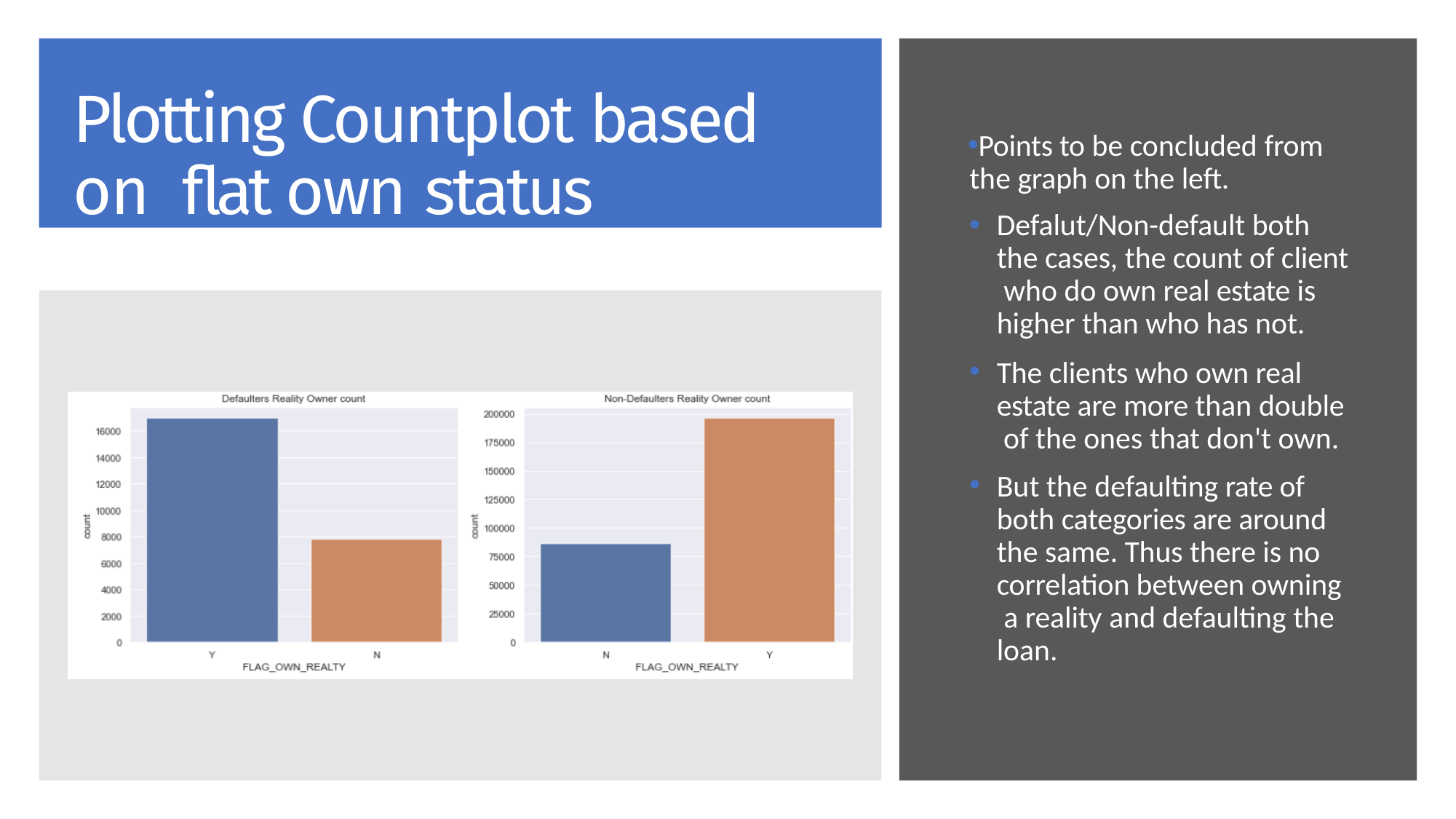

# Plotting Countplot based on  flat own status

Points to be concluded from  the graph on the left.
Defalut/Non-default both  the cases, the count of client  who do own real estate is  higher than who has not.
The clients who own real  estate are more than double  of the ones that don't own.
But the defaulting rate of  both categories are around  the same. Thus there is no  correlation between owning  a reality and defaulting the  loan.